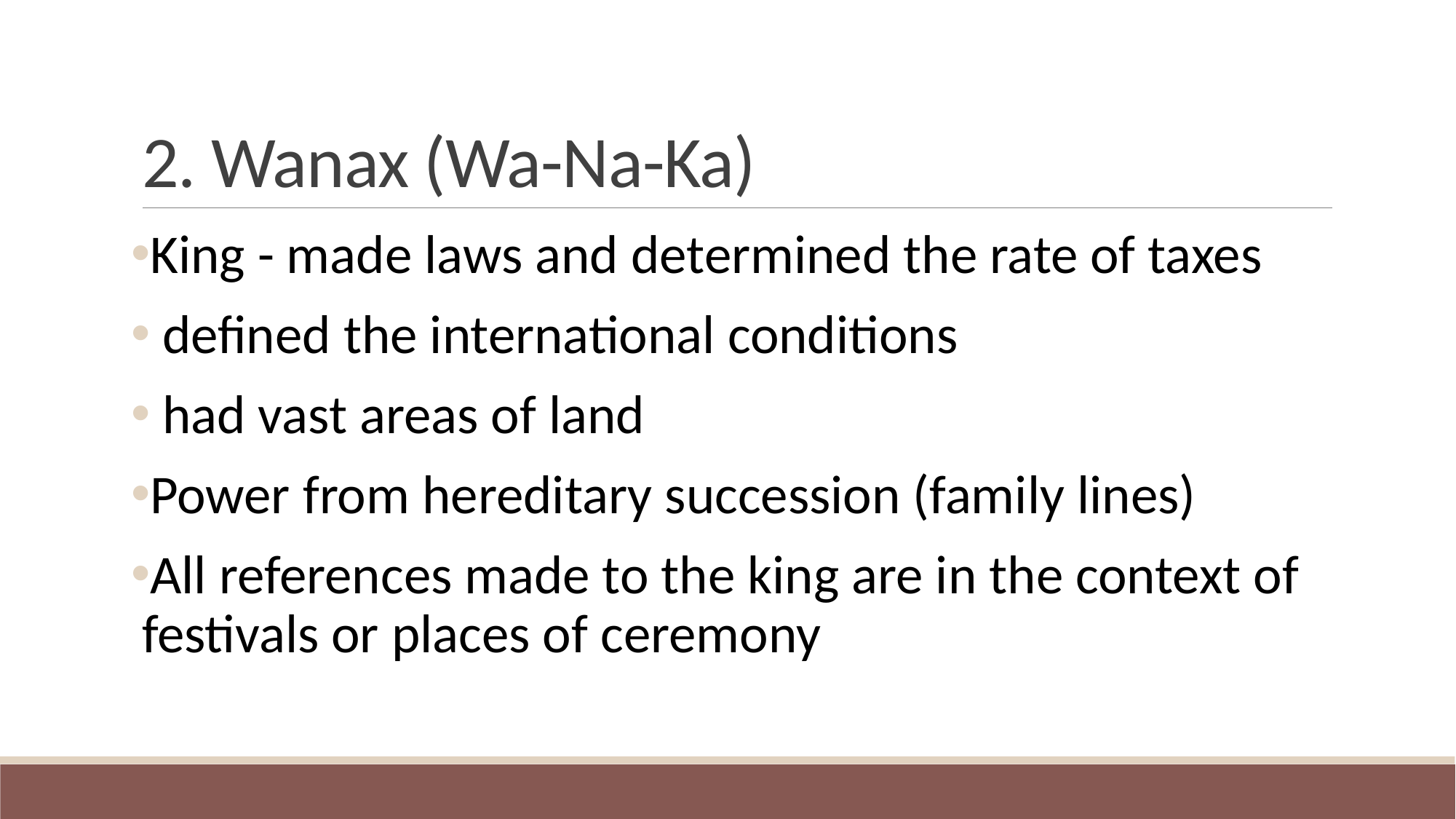

# 2. Wanax (Wa-Na-Ka)
King - made laws and determined the rate of taxes
 defined the international conditions
 had vast areas of land
Power from hereditary succession (family lines)
All references made to the king are in the context of festivals or places of ceremony